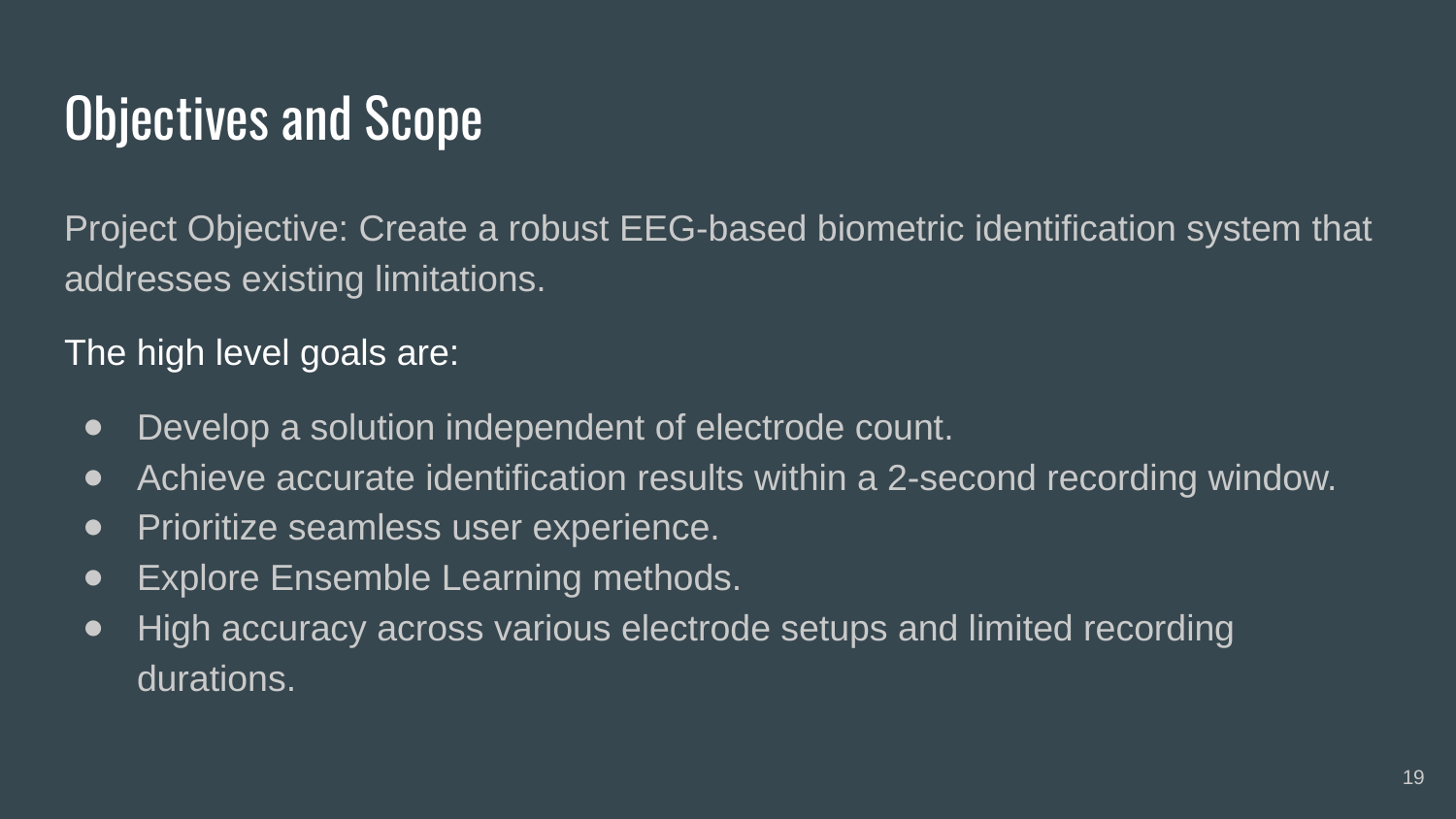

# Objectives and Scope
Project Objective: Create a robust EEG-based biometric identification system that addresses existing limitations.
The high level goals are:
Develop a solution independent of electrode count.
Achieve accurate identification results within a 2-second recording window.
Prioritize seamless user experience.
Explore Ensemble Learning methods.
High accuracy across various electrode setups and limited recording durations.
19